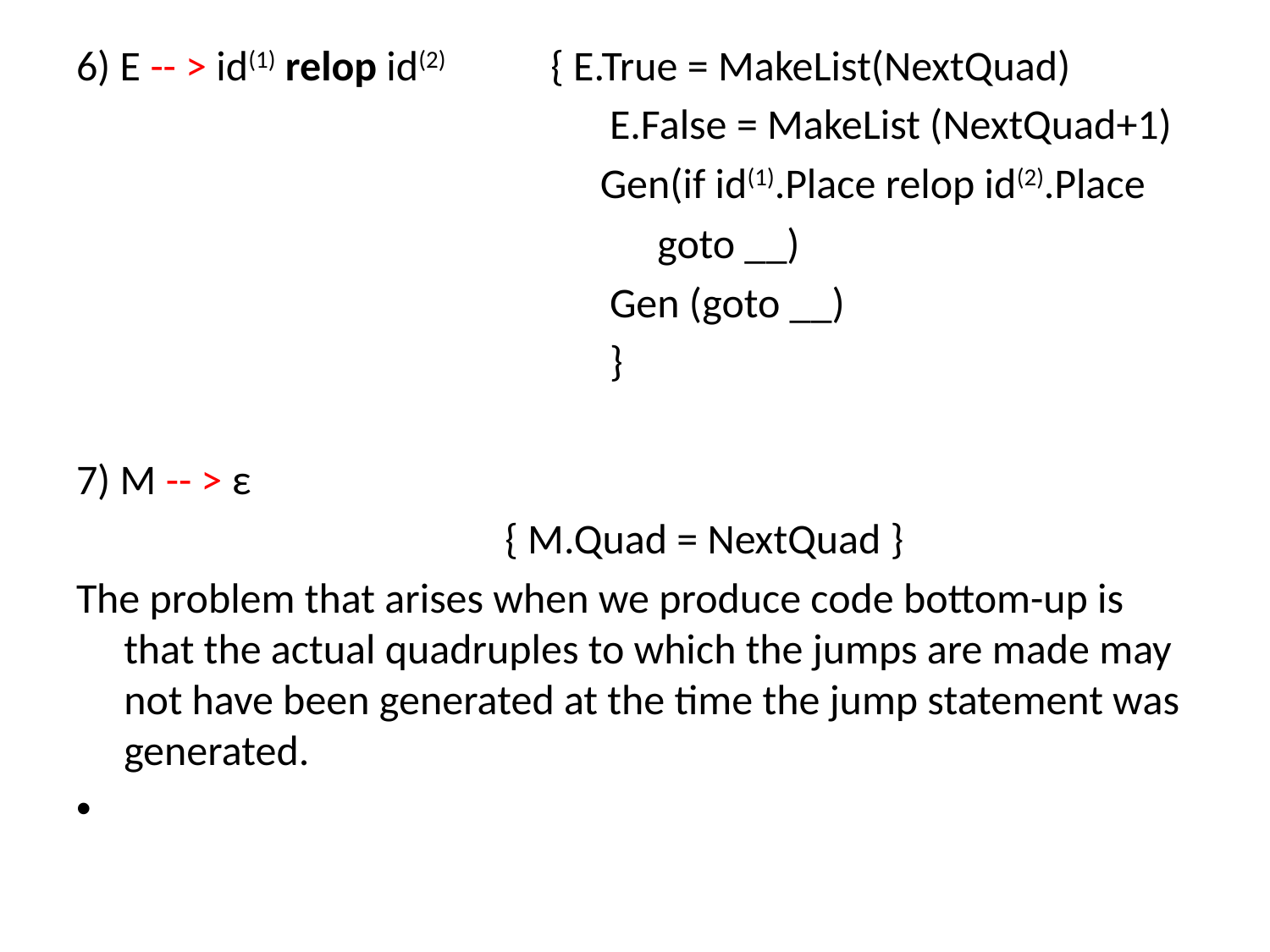

6) E -- > id(1) relop id(2)           { E.True = MakeList(NextQuad)
		              	           E.False = MakeList (NextQuad+1)
				          Gen(if id(1).Place relop id(2).Place
                                                             goto __)
				           Gen (goto __)
 	    			           }

7) M -- > ε
                                         	{ M.Quad = NextQuad }
The problem that arises when we produce code bottom-up is that the actual quadruples to which the jumps are made may not have been generated at the time the jump statement was generated.